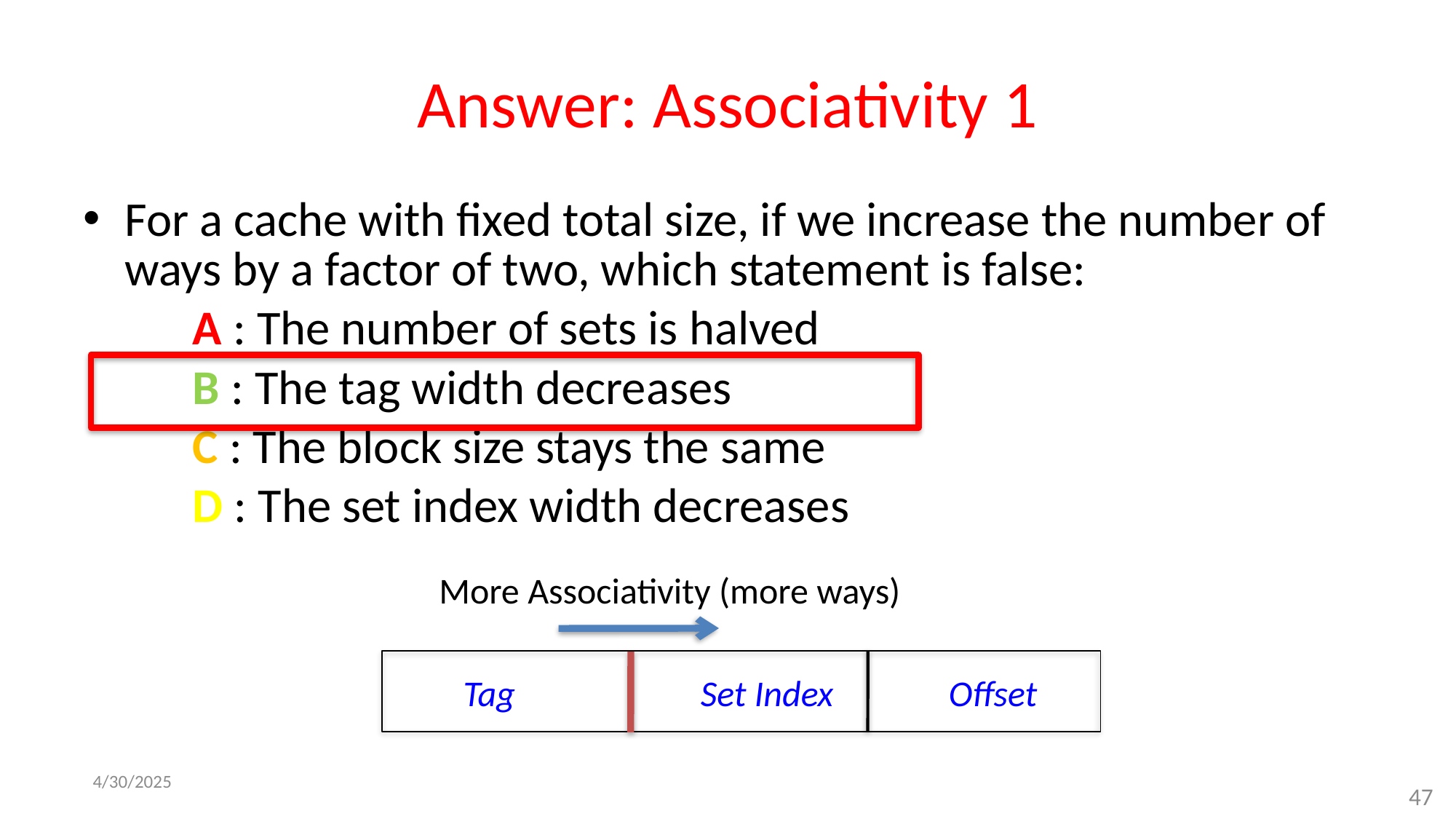

# Answer: Associativity 1
For a cache with fixed total size, if we increase the number of ways by a factor of two, which statement is false:
	A : The number of sets is halved
	B : The tag width decreases
	C : The block size stays the same
	D : The set index width decreases

More Associativity (more ways)

Tag
Set Index
Offset
4/30/2025

47